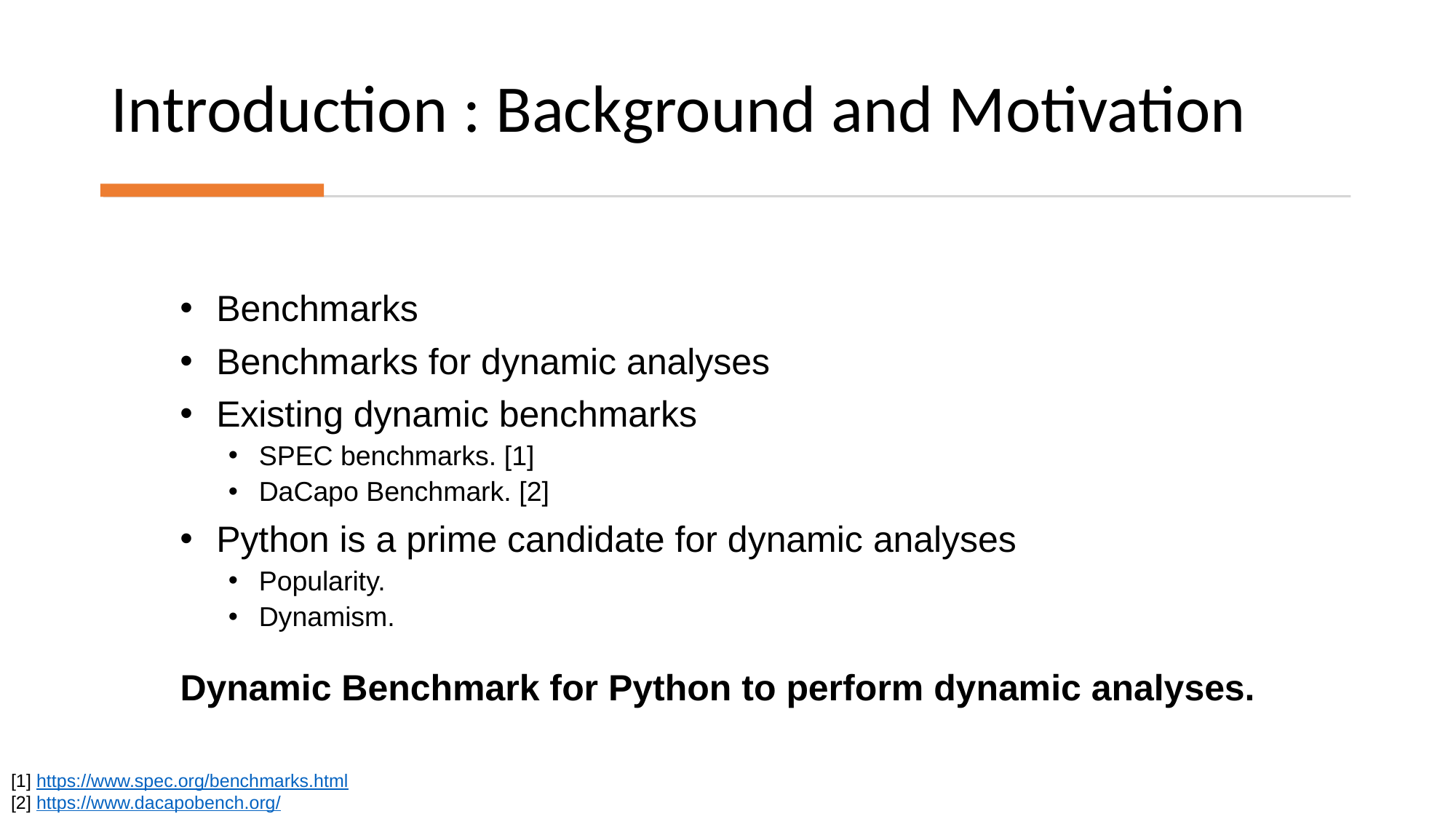

# Introduction : Background and Motivation

Benchmarks
Benchmarks for dynamic analyses
Existing dynamic benchmarks
SPEC benchmarks. [1]
DaCapo Benchmark. [2]
Python is a prime candidate for dynamic analyses
Popularity.
Dynamism.
Dynamic Benchmark for Python to perform dynamic analyses.
2
[1] https://www.spec.org/benchmarks.html
[2] https://www.dacapobench.org/